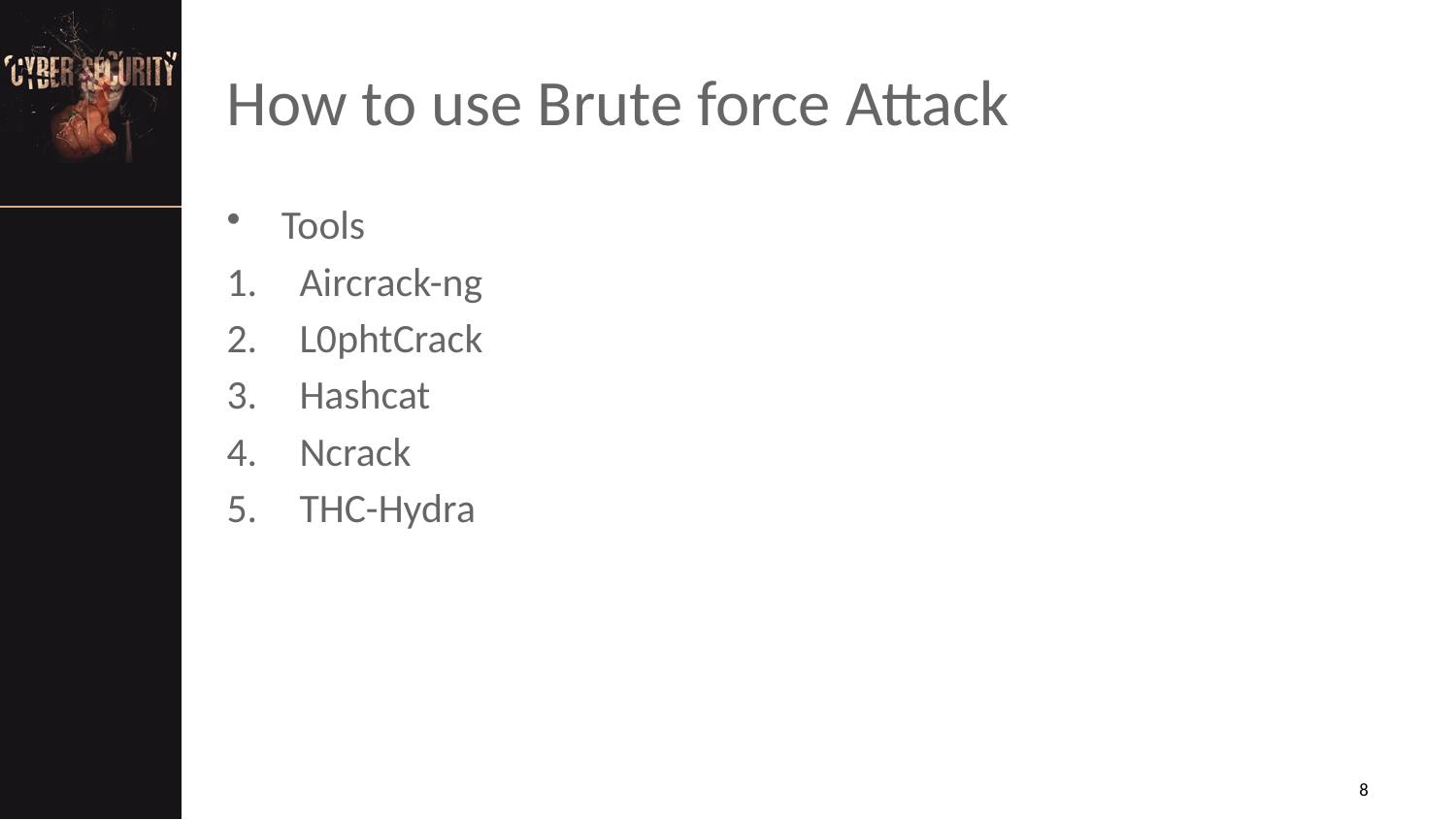

# How to use Brute force Attack
Tools
Aircrack-ng
L0phtCrack
Hashcat
Ncrack
THC-Hydra
8